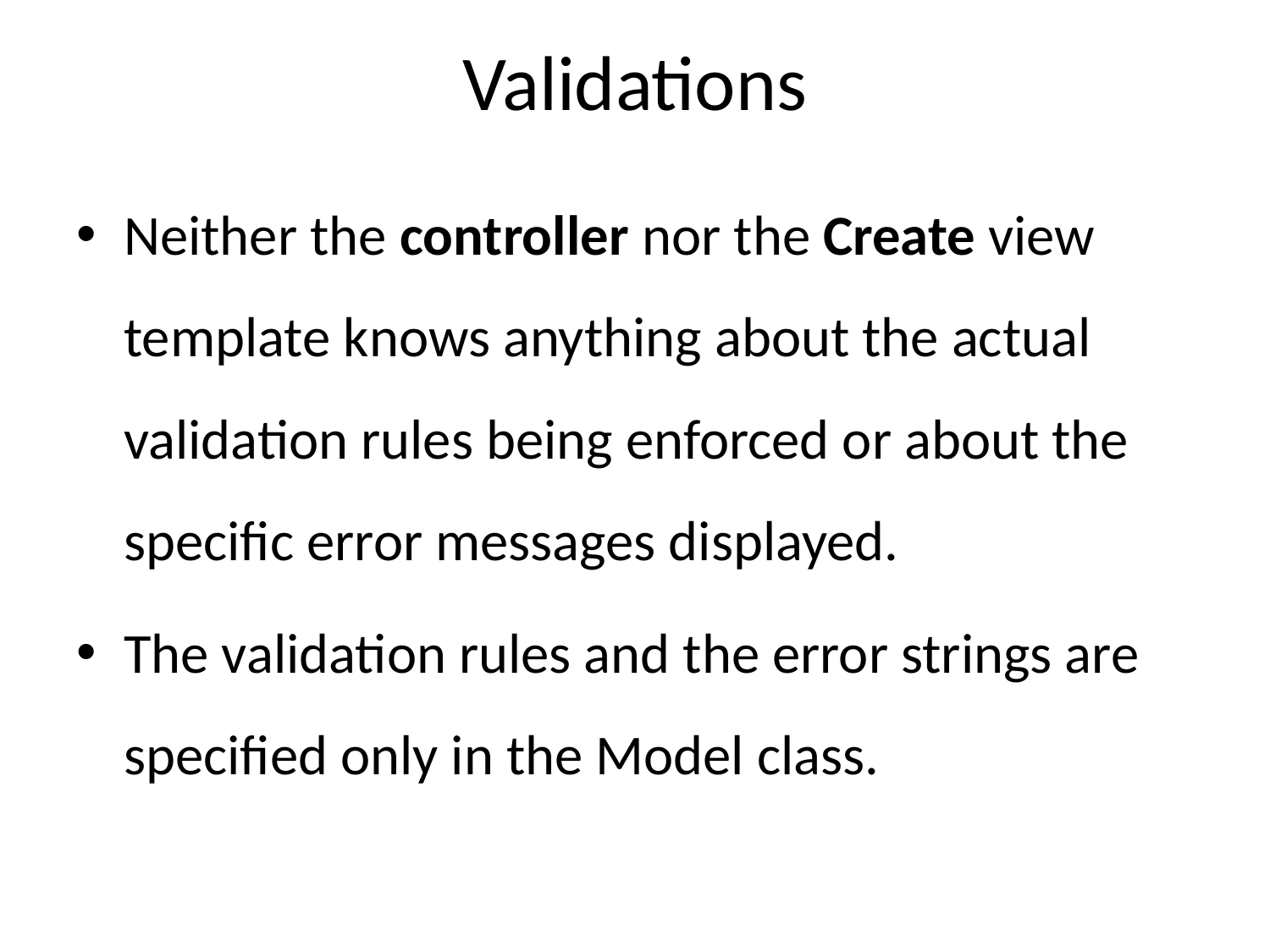

# Validations
Neither the controller nor the Create view template knows anything about the actual validation rules being enforced or about the specific error messages displayed.
The validation rules and the error strings are specified only in the Model class.